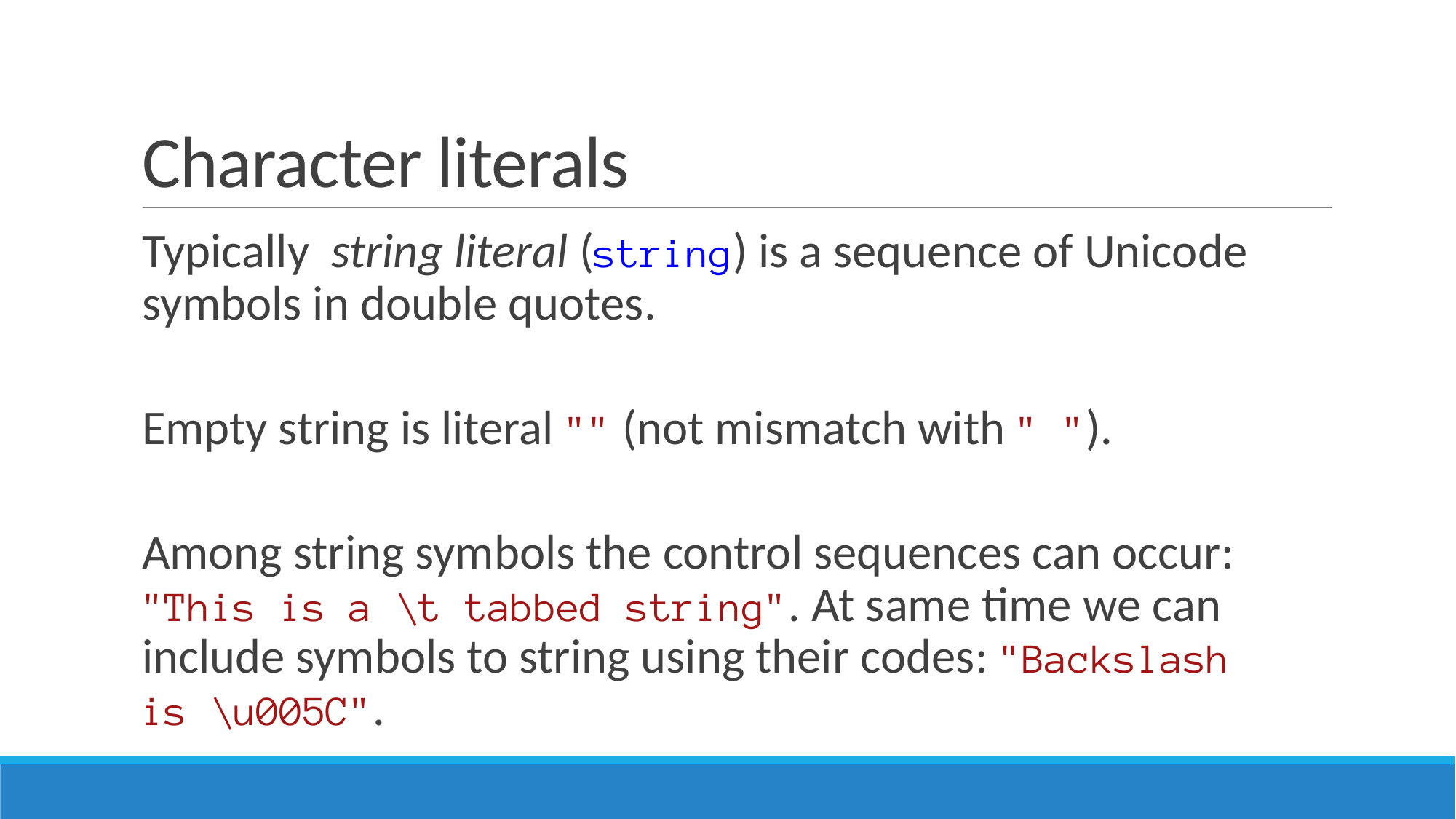

# Character literals
Typically  string literal (string) is a sequence of Unicode symbols in double quotes.

Empty string is literal "" (not mismatch with " ").

Among string symbols the control sequences can occur: "This is a \t tabbed string". At same time we can include symbols to string using their codes: "Backslash is \u005C".